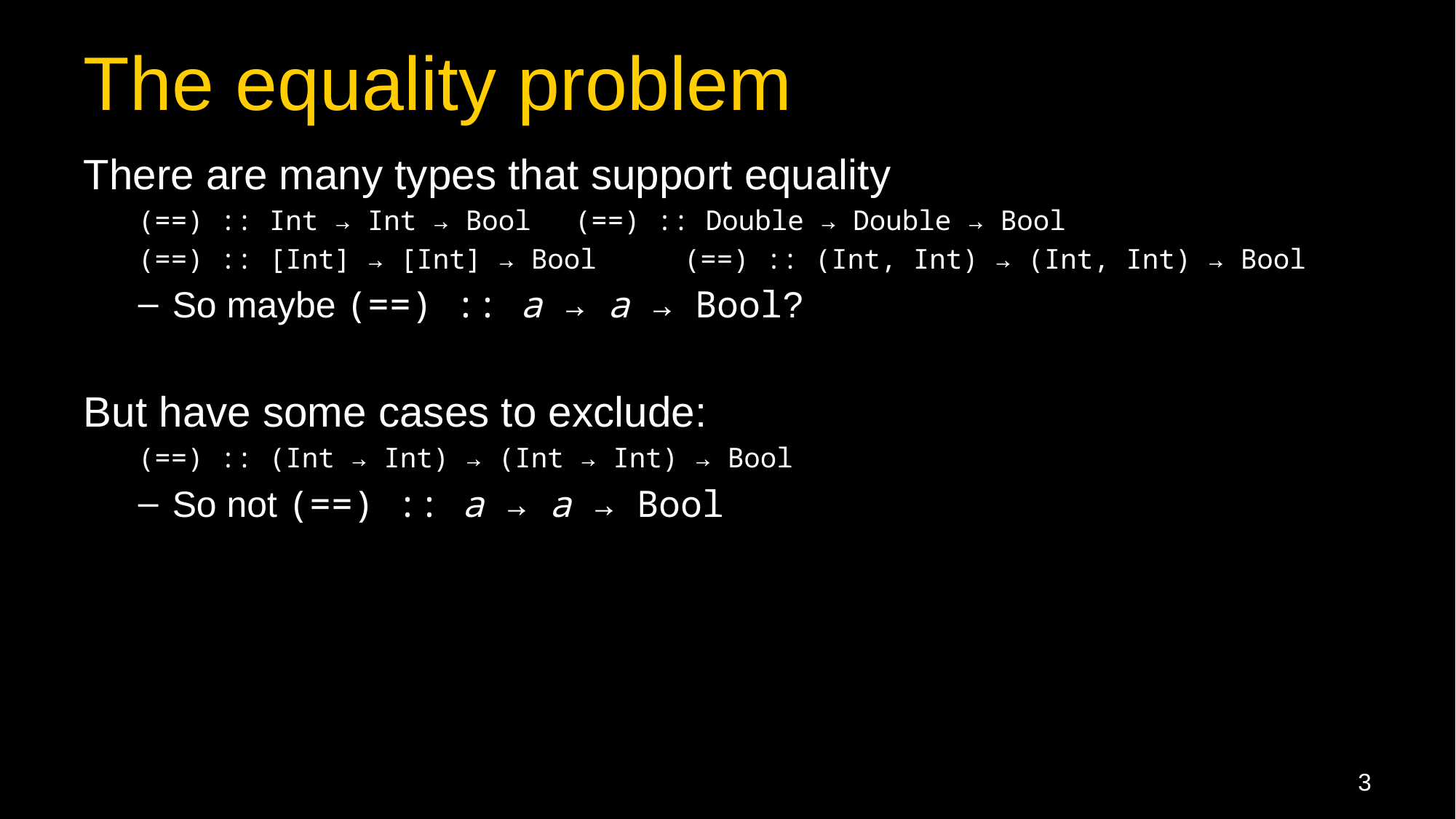

# The equality problem
There are many types that support equality
(==) :: Int → Int → Bool	(==) :: Double → Double → Bool
(==) :: [Int] → [Int] → Bool	(==) :: (Int, Int) → (Int, Int) → Bool
So maybe (==) :: a → a → Bool?

But have some cases to exclude:
(==) :: (Int → Int) → (Int → Int) → Bool
So not (==) :: a → a → Bool
3